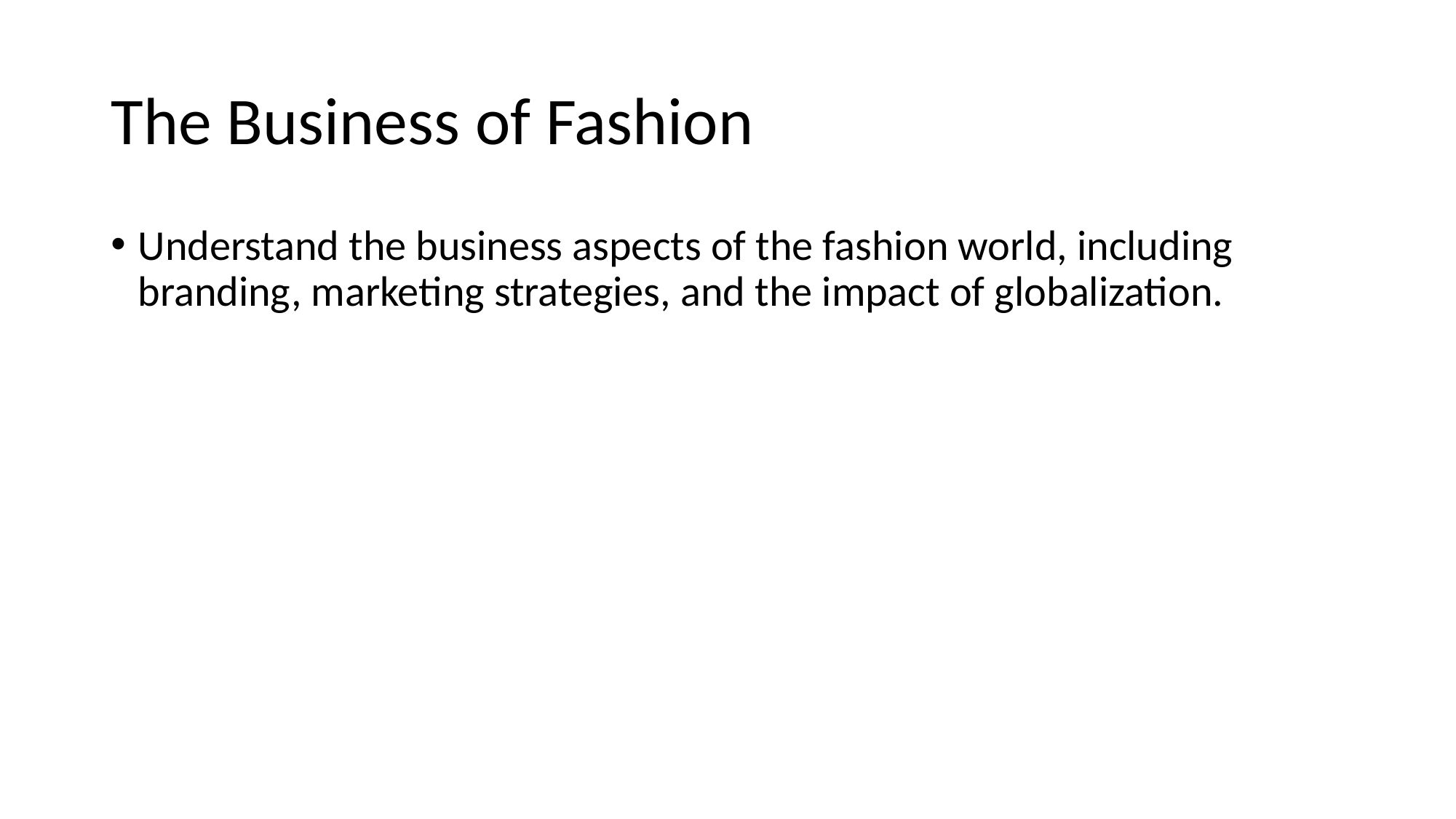

# The Business of Fashion
Understand the business aspects of the fashion world, including branding, marketing strategies, and the impact of globalization.